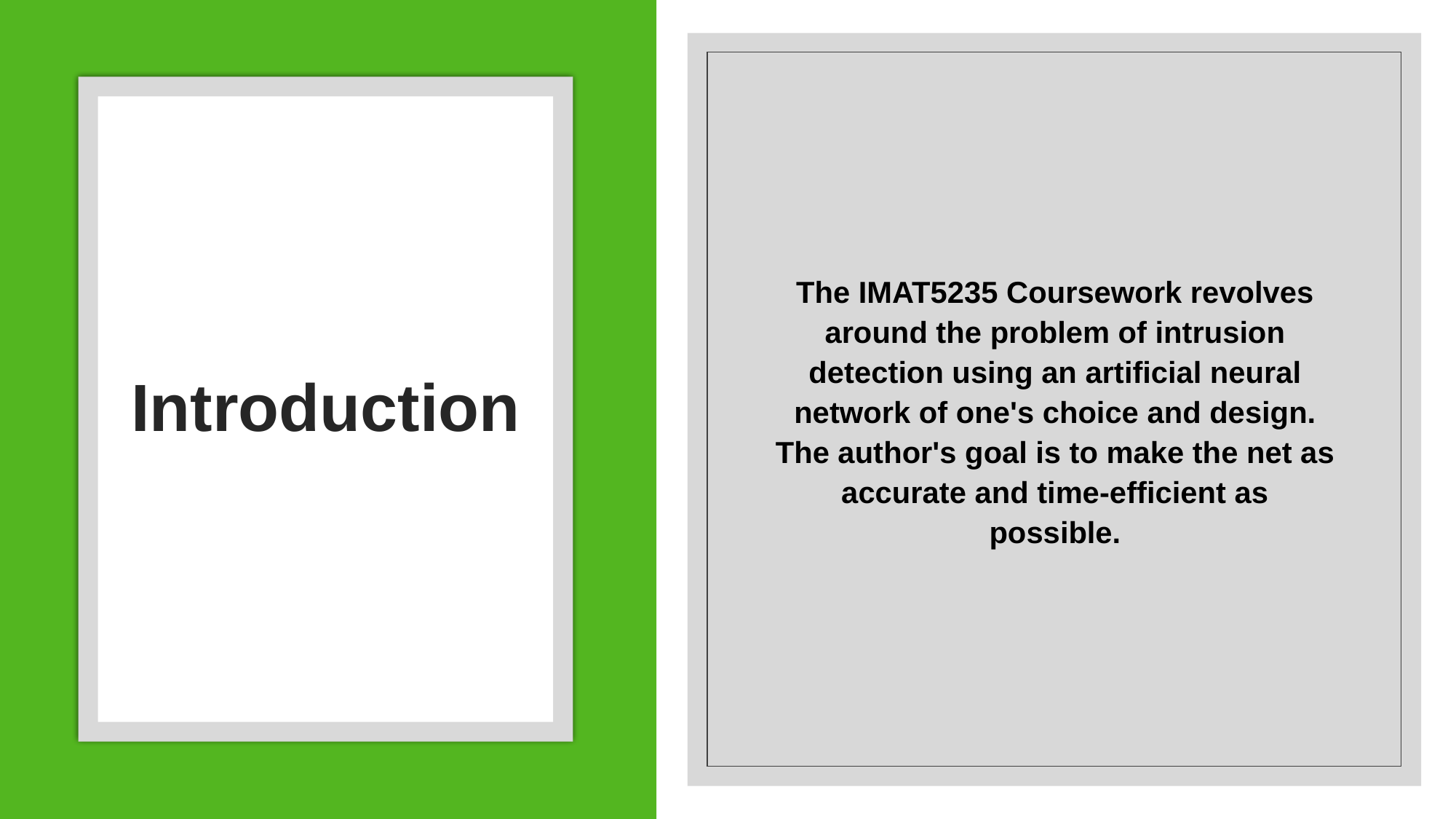

The IMAT5235 Coursework revolves around the problem of intrusion detection using an artificial neural network of one's choice and design. The author's goal is to make the net as accurate and time-efficient as possible.
# Introduction